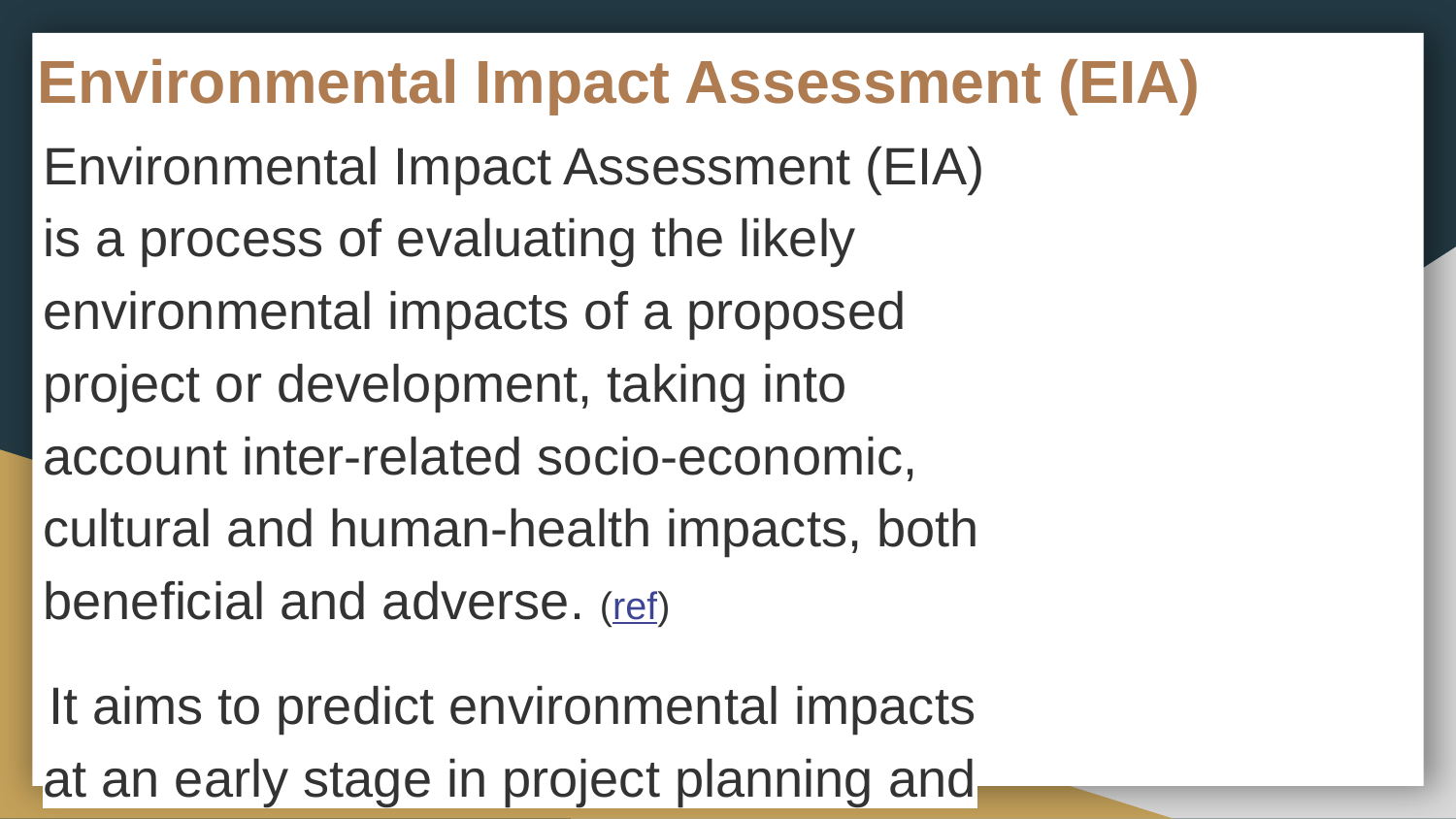

# Environmental Impact Assessment (EIA)
Environmental Impact Assessment (EIA) is a process of evaluating the likely environmental impacts of a proposed project or development, taking into account inter-related socio-economic, cultural and human-health impacts, both beneficial and adverse. (ref)
 It aims to predict environmental impacts at an early stage in project planning and design and find ways and means to reduce adverse impacts, shape projects to suit the local environment. (ref)